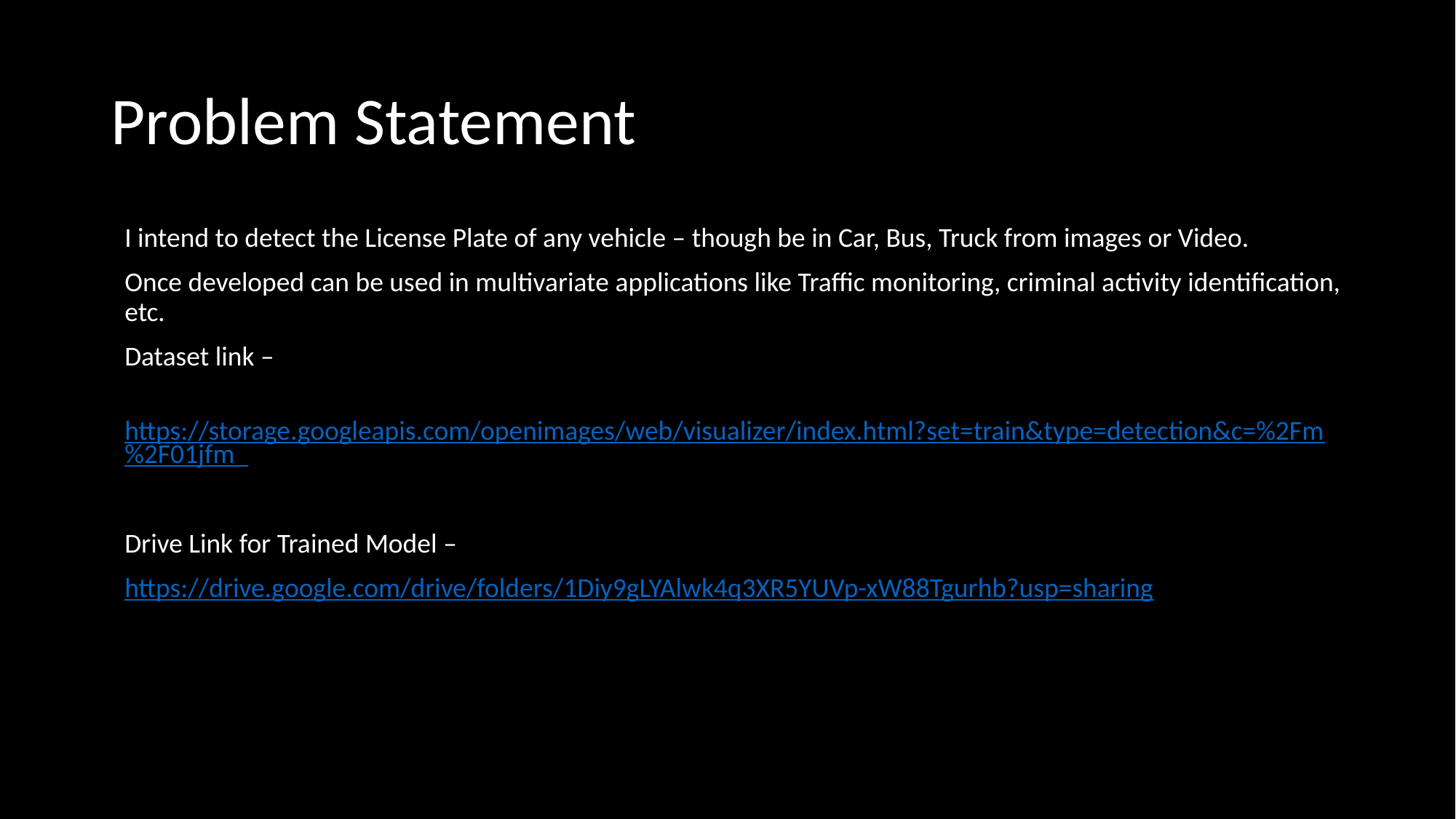

# Problem Statement
I intend to detect the License Plate of any vehicle – though be in Car, Bus, Truck from images or Video.
Once developed can be used in multivariate applications like Traffic monitoring, criminal activity identification, etc.
Dataset link –
 https://storage.googleapis.com/openimages/web/visualizer/index.html?set=train&type=detection&c=%2Fm%2F01jfm_

Drive Link for Trained Model –
https://drive.google.com/drive/folders/1Diy9gLYAlwk4q3XR5YUVp-xW88Tgurhb?usp=sharing